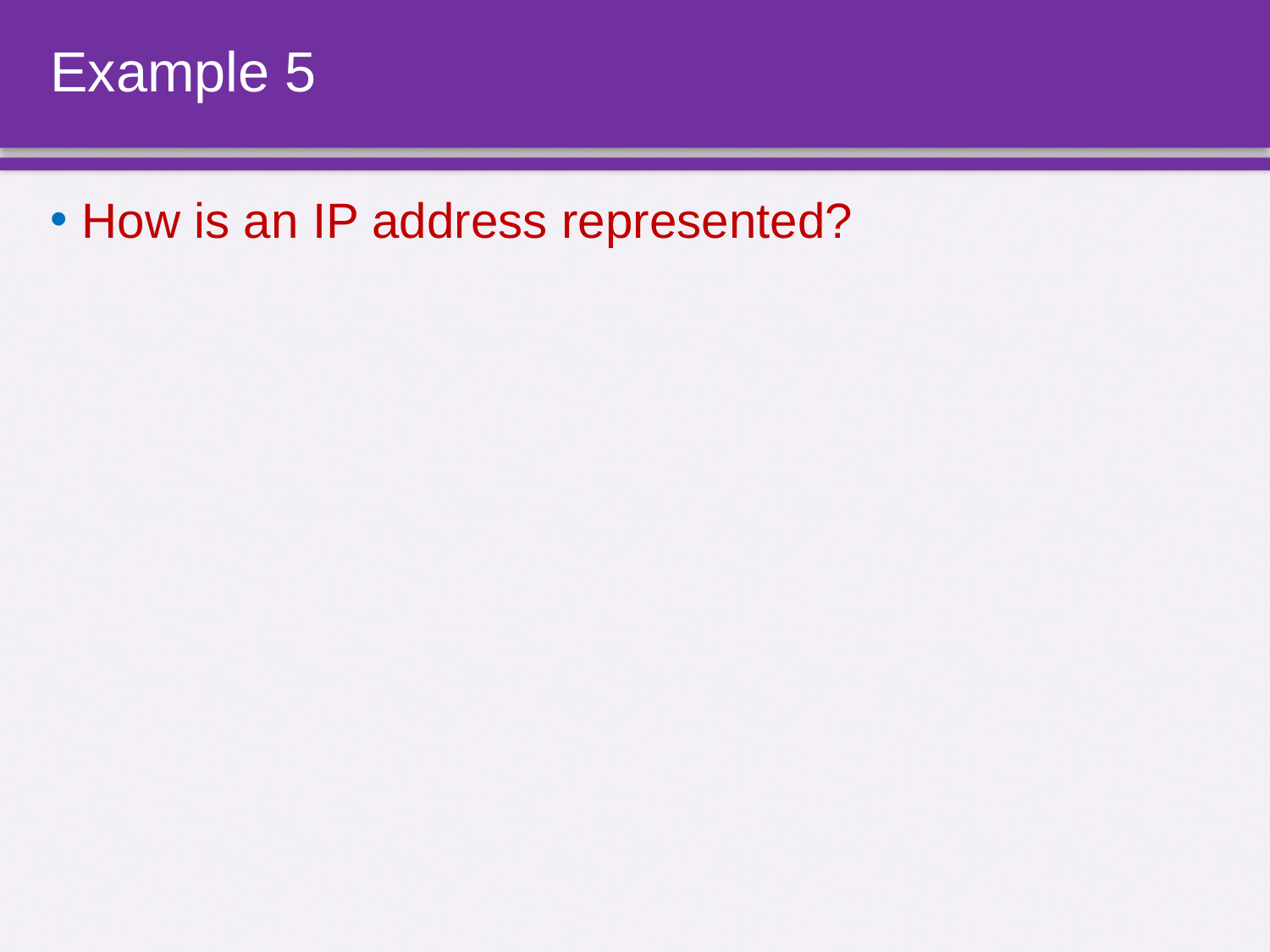

# Example 5
How is an IP address represented?